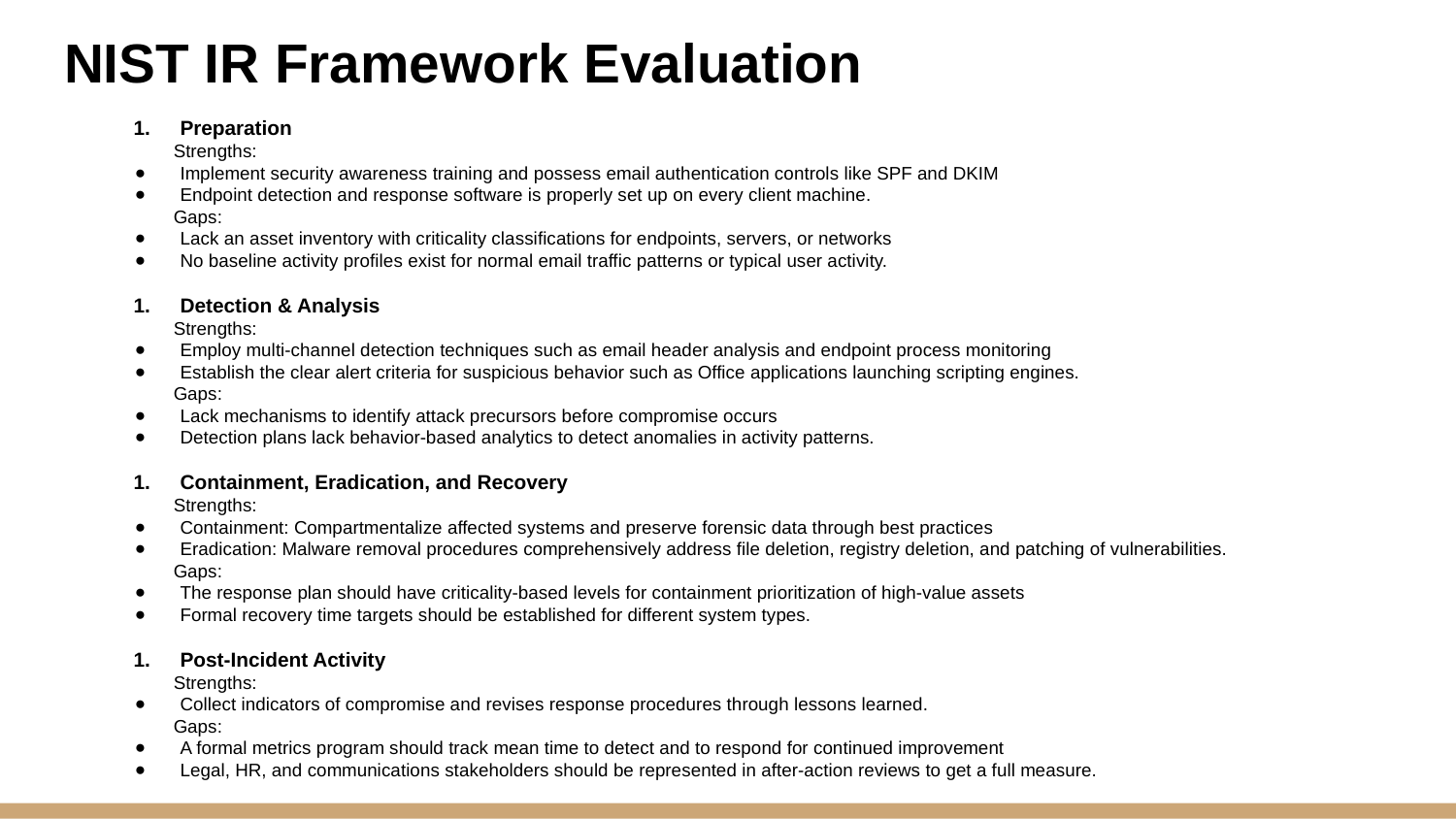

# NIST IR Framework Evaluation
Preparation
             Strengths:
Implement security awareness training and possess email authentication controls like SPF and DKIM
Endpoint detection and response software is properly set up on every client machine.
             Gaps:
Lack an asset inventory with criticality classifications for endpoints, servers, or networks
No baseline activity profiles exist for normal email traffic patterns or typical user activity.

Detection & Analysis
             Strengths:
Employ multi-channel detection techniques such as email header analysis and endpoint process monitoring
Establish the clear alert criteria for suspicious behavior such as Office applications launching scripting engines.
             Gaps:
Lack mechanisms to identify attack precursors before compromise occurs
Detection plans lack behavior-based analytics to detect anomalies in activity patterns.

Containment, Eradication, and Recovery
             Strengths:
Containment: Compartmentalize affected systems and preserve forensic data through best practices
Eradication: Malware removal procedures comprehensively address file deletion, registry deletion, and patching of vulnerabilities.
             Gaps:
The response plan should have criticality-based levels for containment prioritization of high-value assets
Formal recovery time targets should be established for different system types.

Post-Incident Activity
             Strengths:
Collect indicators of compromise and revises response procedures through lessons learned.
             Gaps:
A formal metrics program should track mean time to detect and to respond for continued improvement
Legal, HR, and communications stakeholders should be represented in after-action reviews to get a full measure.